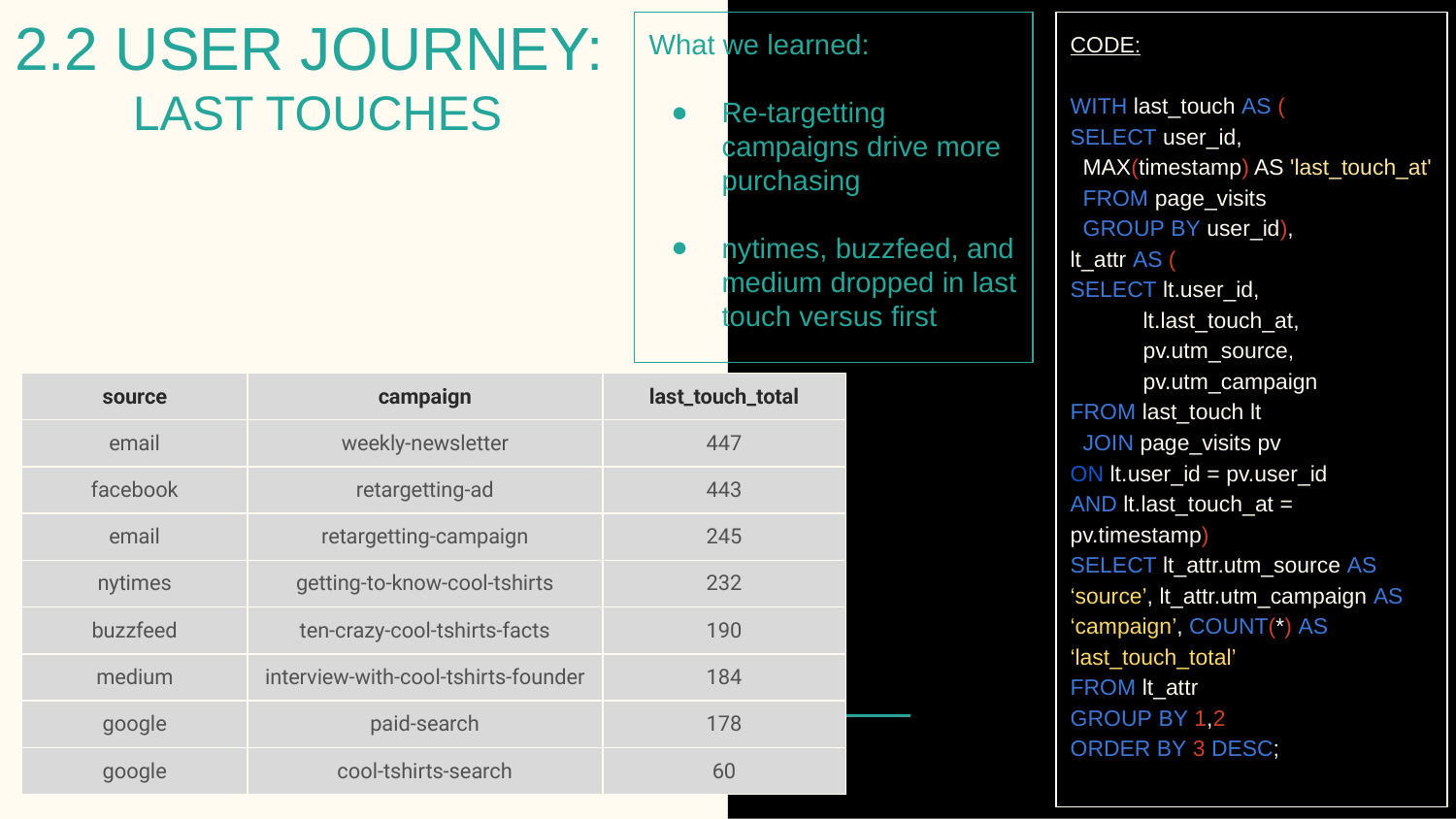

# 2.2 USER JOURNEY:
LAST TOUCHES

What we learned:

Re-targetting campaigns drive more purchasing

nytimes, buzzfeed, and medium dropped in last touch versus first
CODE:

WITH last_touch AS (
SELECT user_id,
  MAX(timestamp) AS 'last_touch_at'
  FROM page_visits
  GROUP BY user_id),
lt_attr AS (
SELECT lt.user_id,
lt.last_touch_at,
pv.utm_source,
pv.utm_campaign
FROM last_touch lt
  JOIN page_visits pv
ON lt.user_id = pv.user_id
AND lt.last_touch_at = pv.timestamp)
SELECT lt_attr.utm_source AS ‘source’, lt_attr.utm_campaign AS ‘campaign’, COUNT(*) AS ‘last_touch_total’
FROM lt_attr
GROUP BY 1,2
ORDER BY 3 DESC;

| source | campaign | last\_touch\_total |
| --- | --- | --- |
| email | weekly-newsletter | 447 |
| facebook | retargetting-ad | 443 |
| email | retargetting-campaign | 245 |
| nytimes | getting-to-know-cool-tshirts | 232 |
| buzzfeed | ten-crazy-cool-tshirts-facts | 190 |
| medium | interview-with-cool-tshirts-founder | 184 |
| google | paid-search | 178 |
| google | cool-tshirts-search | 60 |